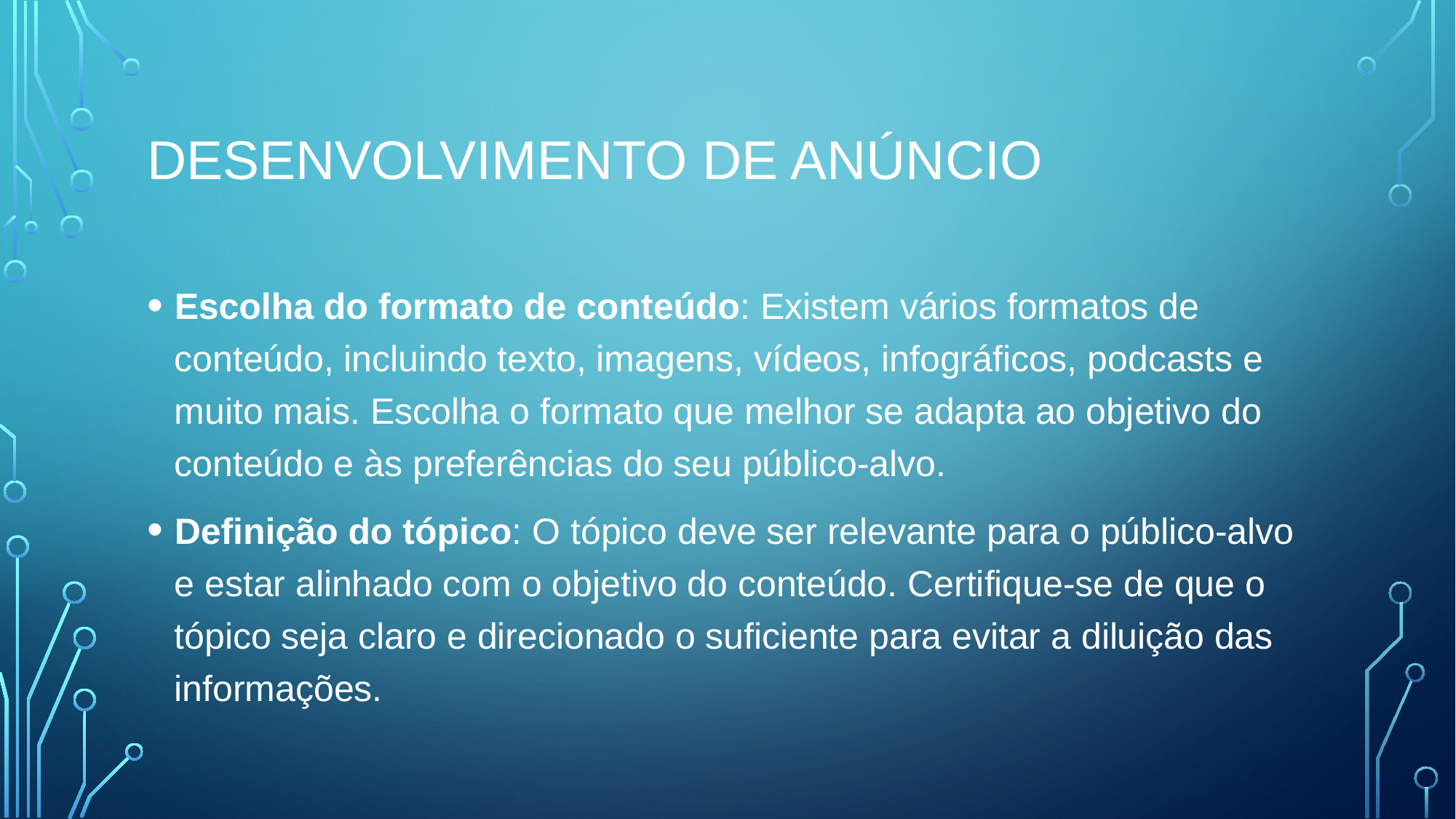

# Desenvolvimento de anúncio
Escolha do formato de conteúdo: Existem vários formatos de conteúdo, incluindo texto, imagens, vídeos, infográficos, podcasts e muito mais. Escolha o formato que melhor se adapta ao objetivo do conteúdo e às preferências do seu público-alvo.
Definição do tópico: O tópico deve ser relevante para o público-alvo e estar alinhado com o objetivo do conteúdo. Certifique-se de que o tópico seja claro e direcionado o suficiente para evitar a diluição das informações.